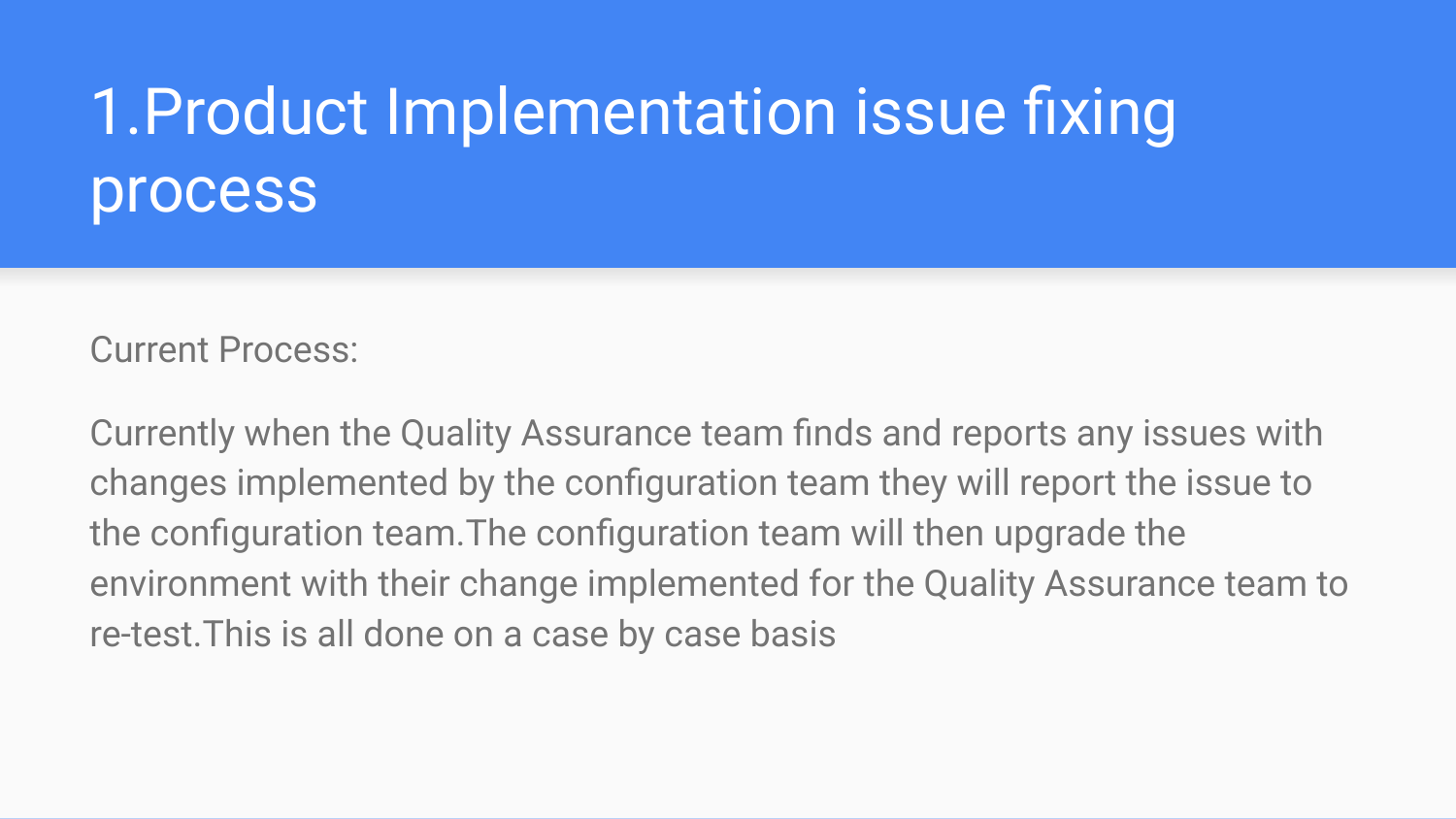

# 1.Product Implementation issue fixing process
Current Process:
Currently when the Quality Assurance team finds and reports any issues with changes implemented by the configuration team they will report the issue to the configuration team.The configuration team will then upgrade the environment with their change implemented for the Quality Assurance team to re-test.This is all done on a case by case basis